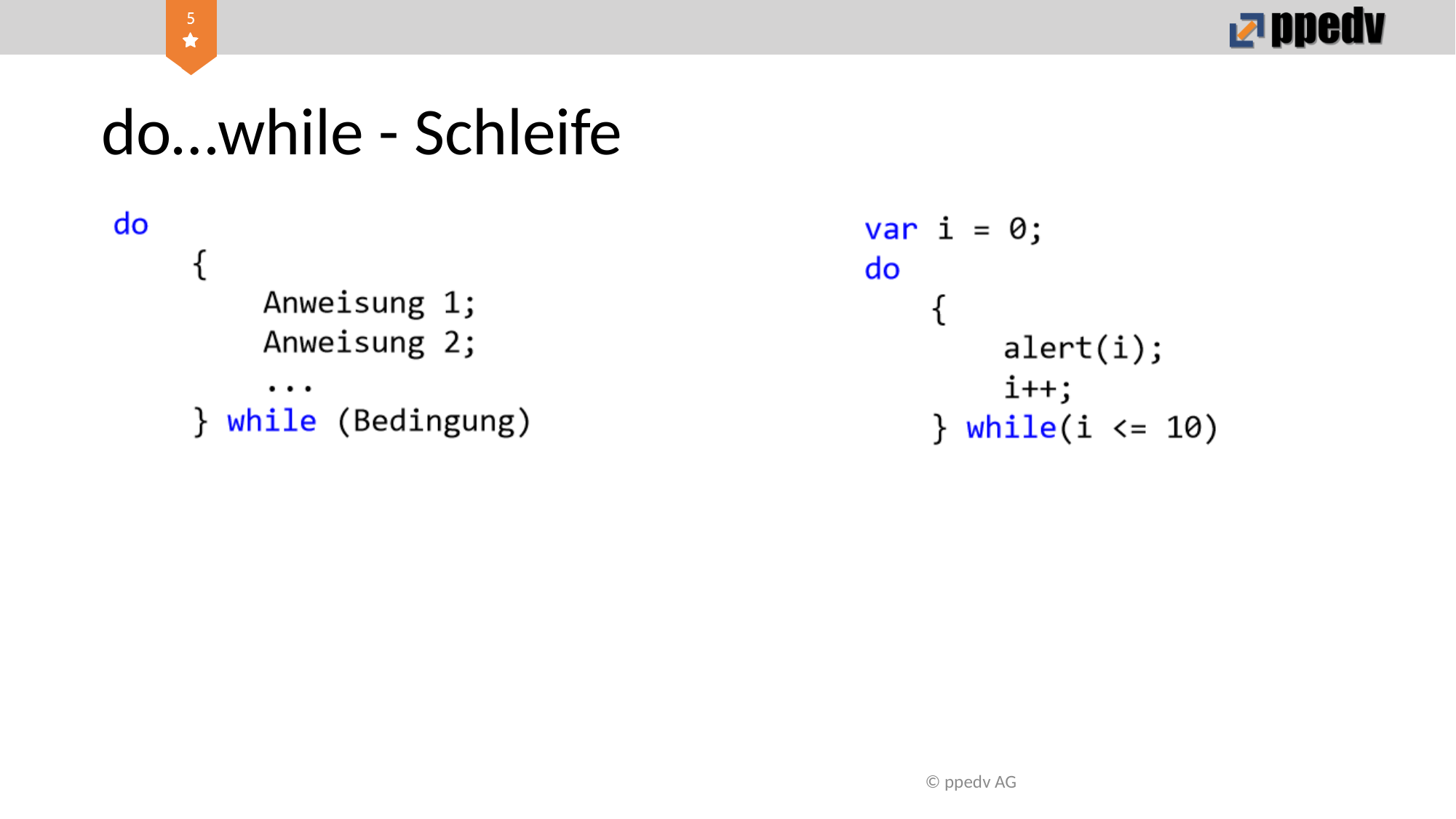

# do…while - Schleife

© ppedv AG